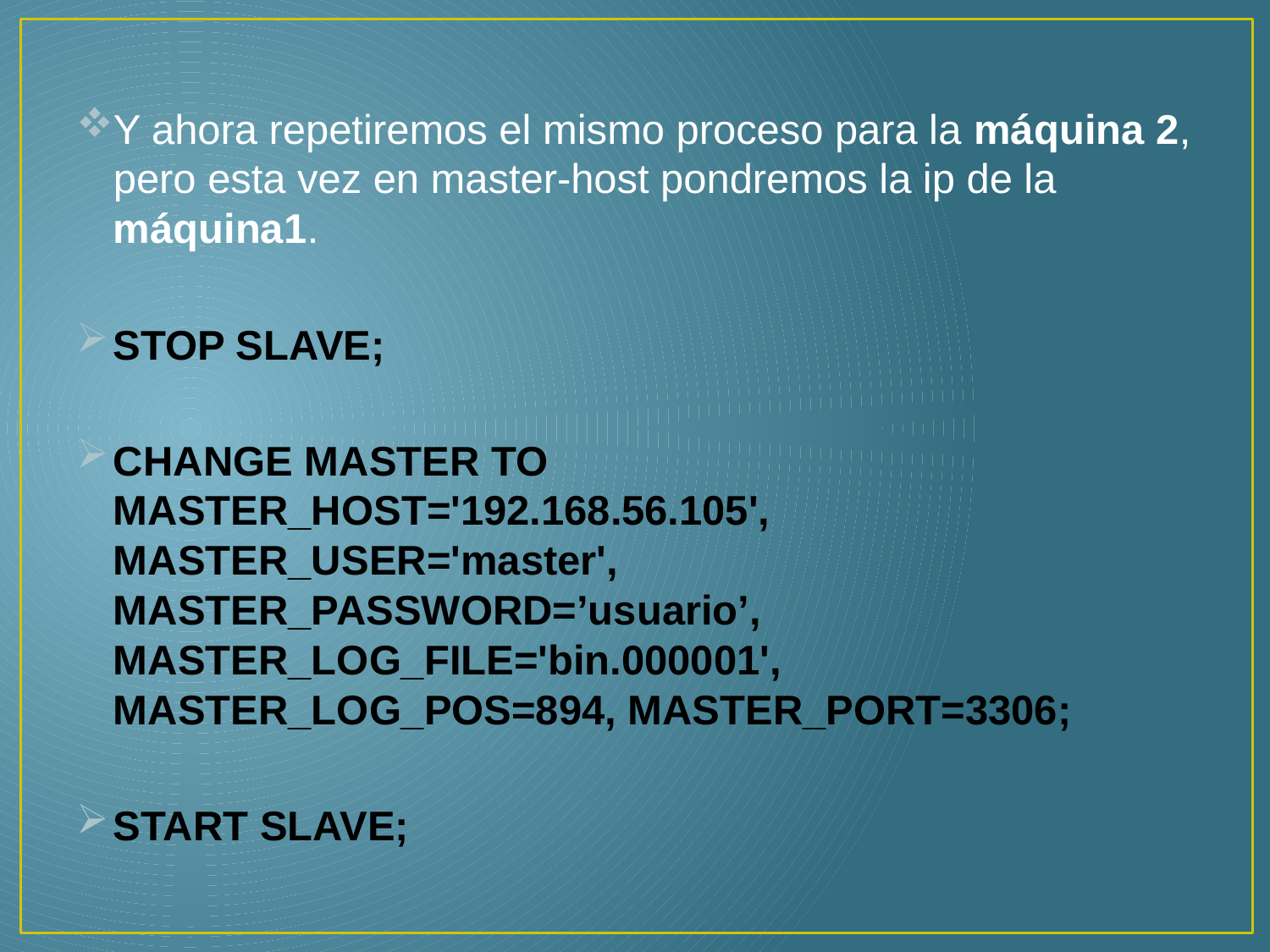

Y ahora repetiremos el mismo proceso para la máquina 2, pero esta vez en master-host pondremos la ip de la máquina1.

STOP SLAVE;

CHANGE MASTER TO MASTER_HOST='192.168.56.105', MASTER_USER='master', MASTER_PASSWORD=’usuario’, MASTER_LOG_FILE='bin.000001', MASTER_LOG_POS=894, MASTER_PORT=3306;

START SLAVE;